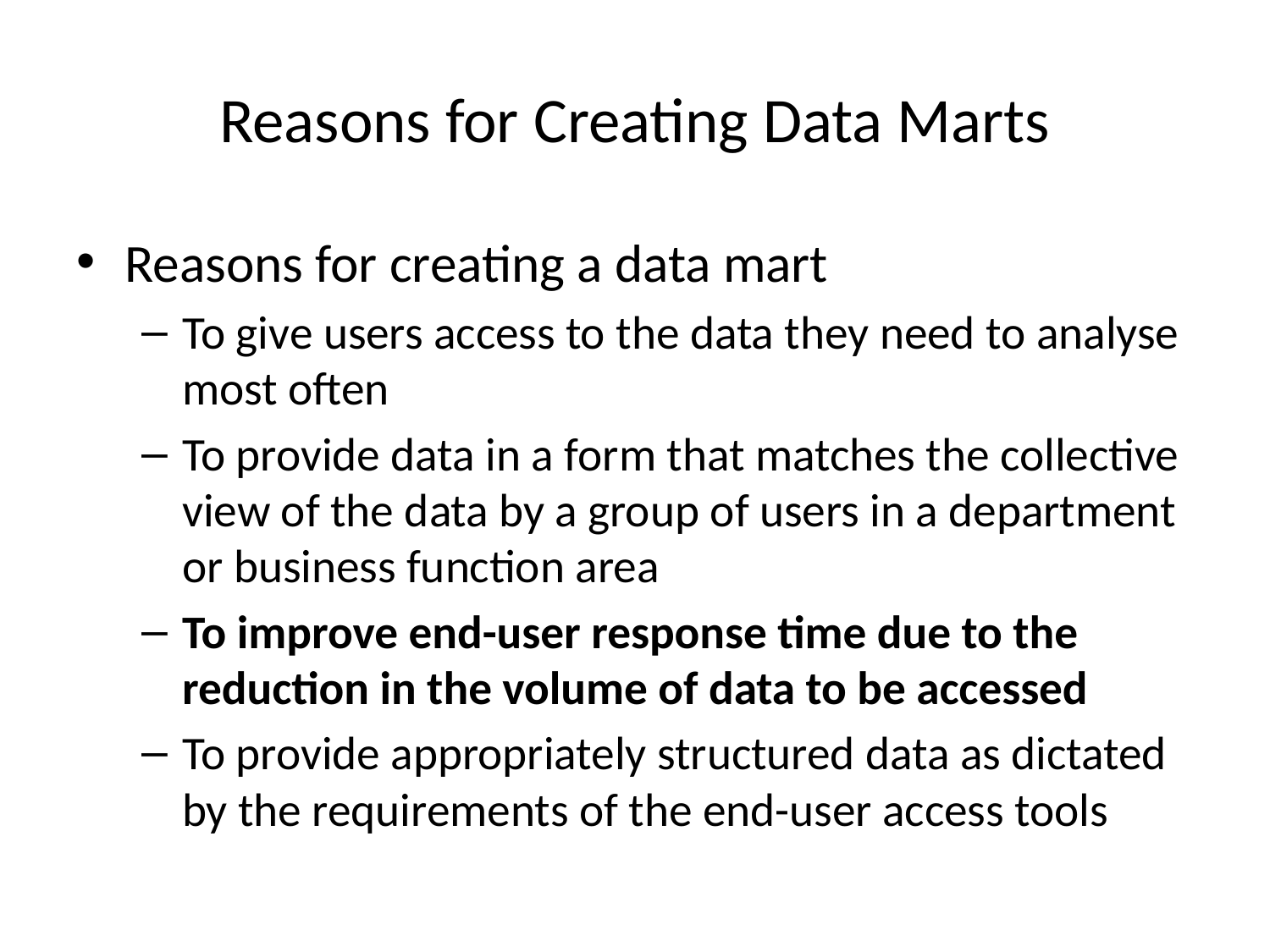

# Reasons for Creating Data Marts
Reasons for creating a data mart
To give users access to the data they need to analyse most often
To provide data in a form that matches the collective view of the data by a group of users in a department or business function area
To improve end-user response time due to the reduction in the volume of data to be accessed
To provide appropriately structured data as dictated by the requirements of the end-user access tools